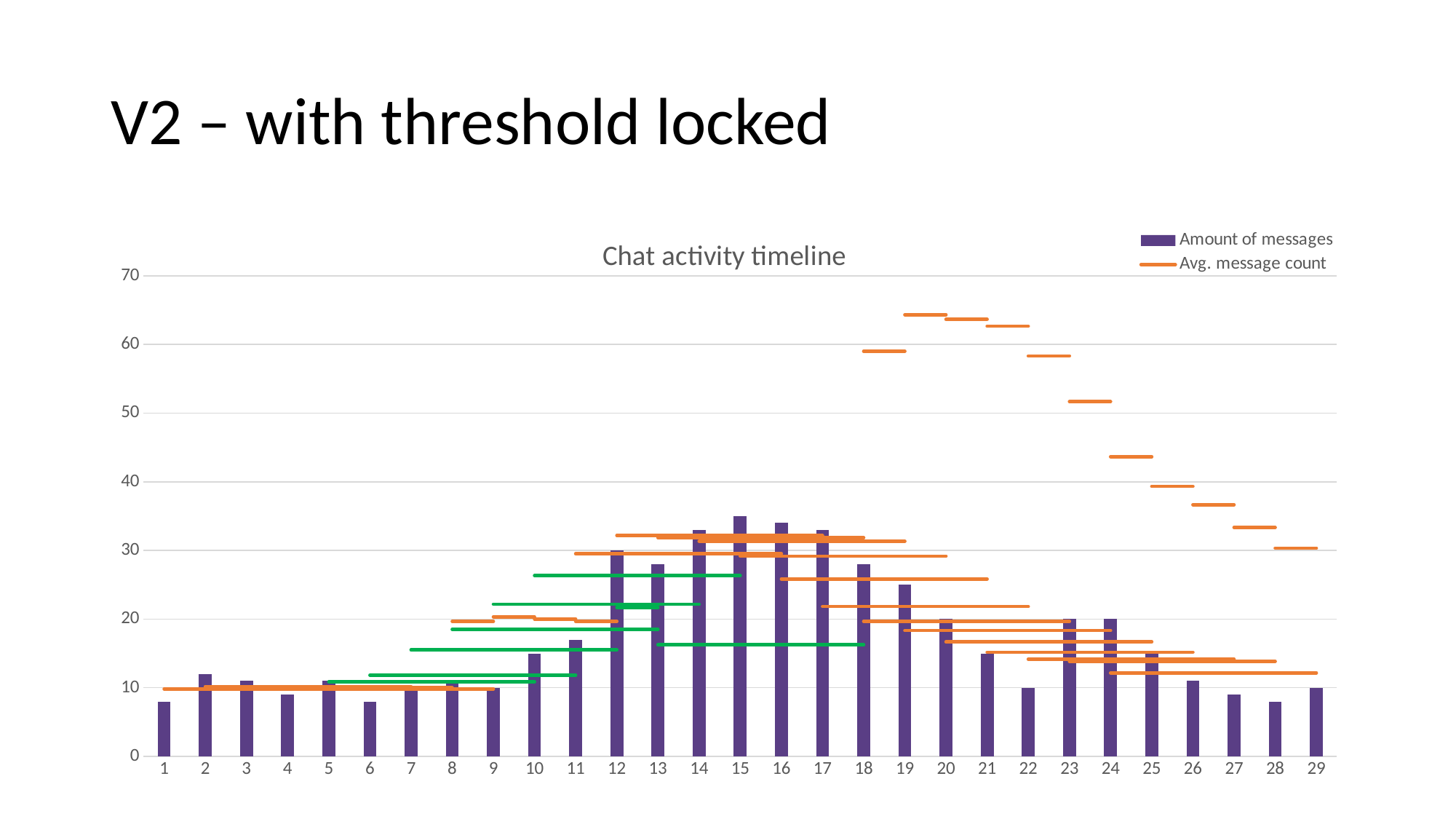

# V2 – with threshold locked

[unsupported chart]